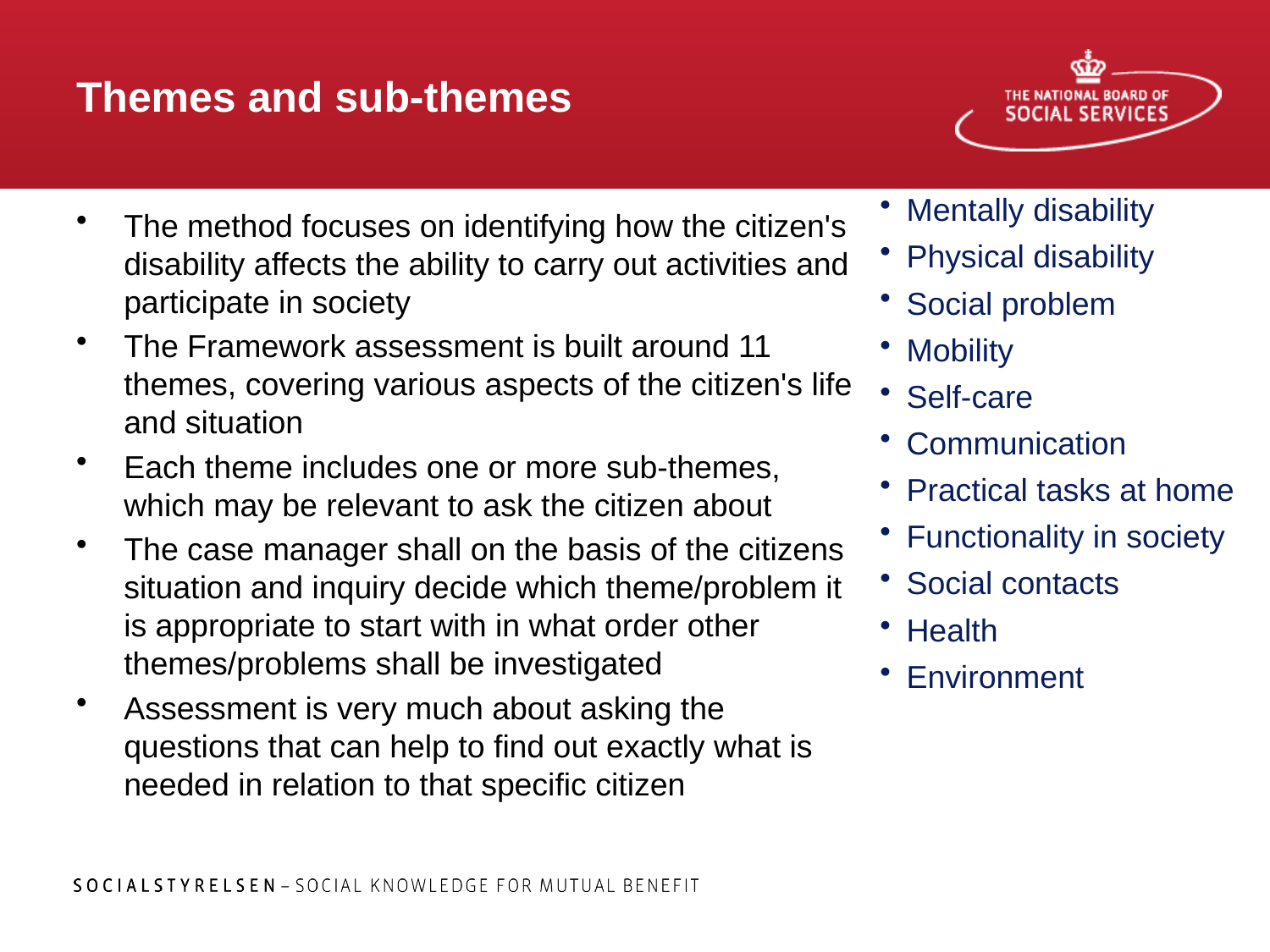

# Themes and sub-themes
Mentally disability
Physical disability
Social problem
Mobility
Self-care
Communication
Practical tasks at home
Functionality in society
Social contacts
Health
Environment
The method focuses on identifying how the citizen's disability affects the ability to carry out activities and participate in society
The Framework assessment is built around 11 themes, covering various aspects of the citizen's life and situation
Each theme includes one or more sub-themes, which may be relevant to ask the citizen about
The case manager shall on the basis of the citizens situation and inquiry decide which theme/problem it is appropriate to start with in what order other themes/problems shall be investigated
Assessment is very much about asking the questions that can help to find out exactly what is needed in relation to that specific citizen